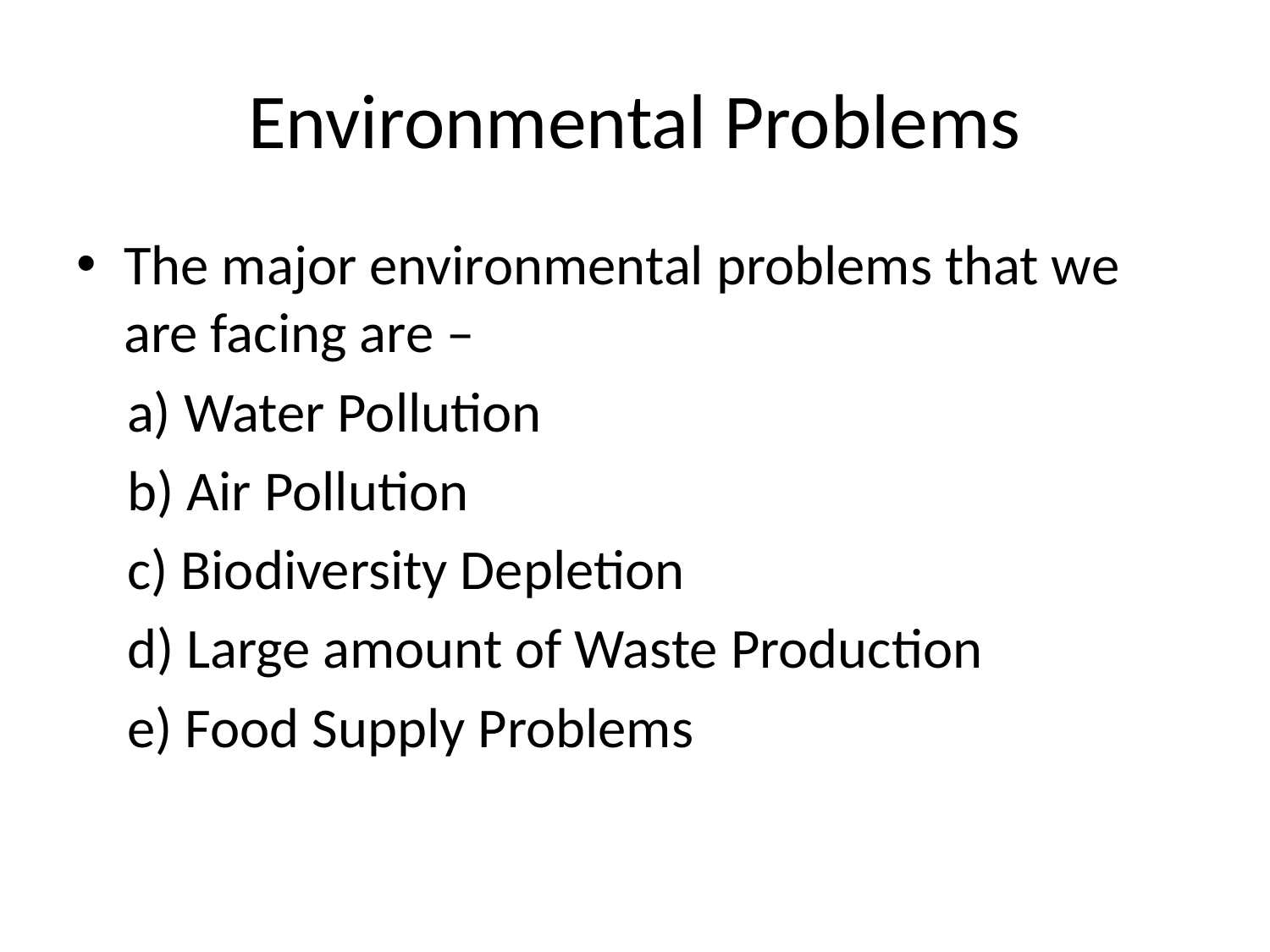

# Environmental Problems
The major environmental problems that we are facing are –
    a) Water Pollution
    b) Air Pollution
    c) Biodiversity Depletion
    d) Large amount of Waste Production
    e) Food Supply Problems